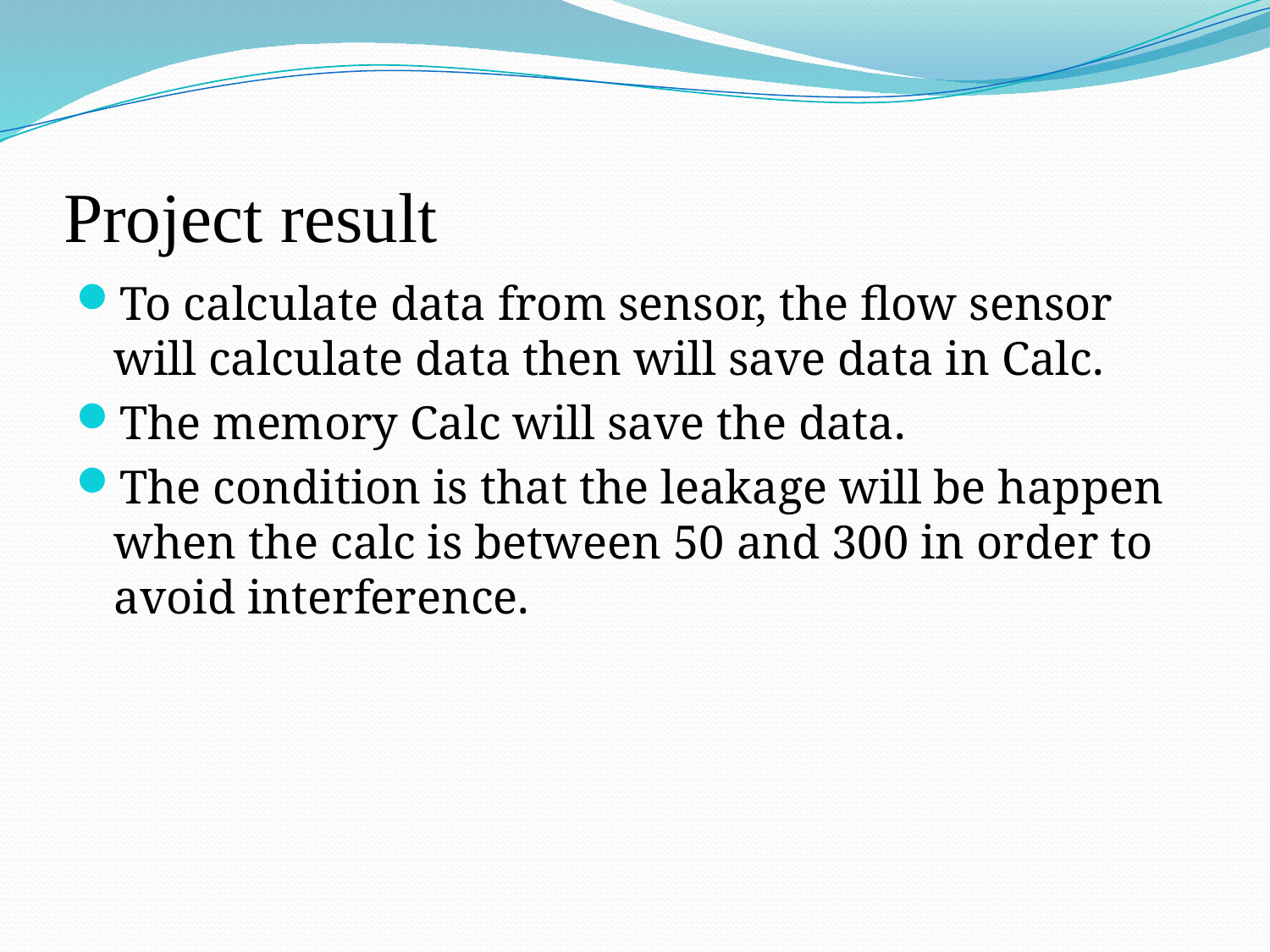

# Project result
To calculate data from sensor, the flow sensor will calculate data then will save data in Calc.
The memory Calc will save the data.
The condition is that the leakage will be happen when the calc is between 50 and 300 in order to avoid interference.